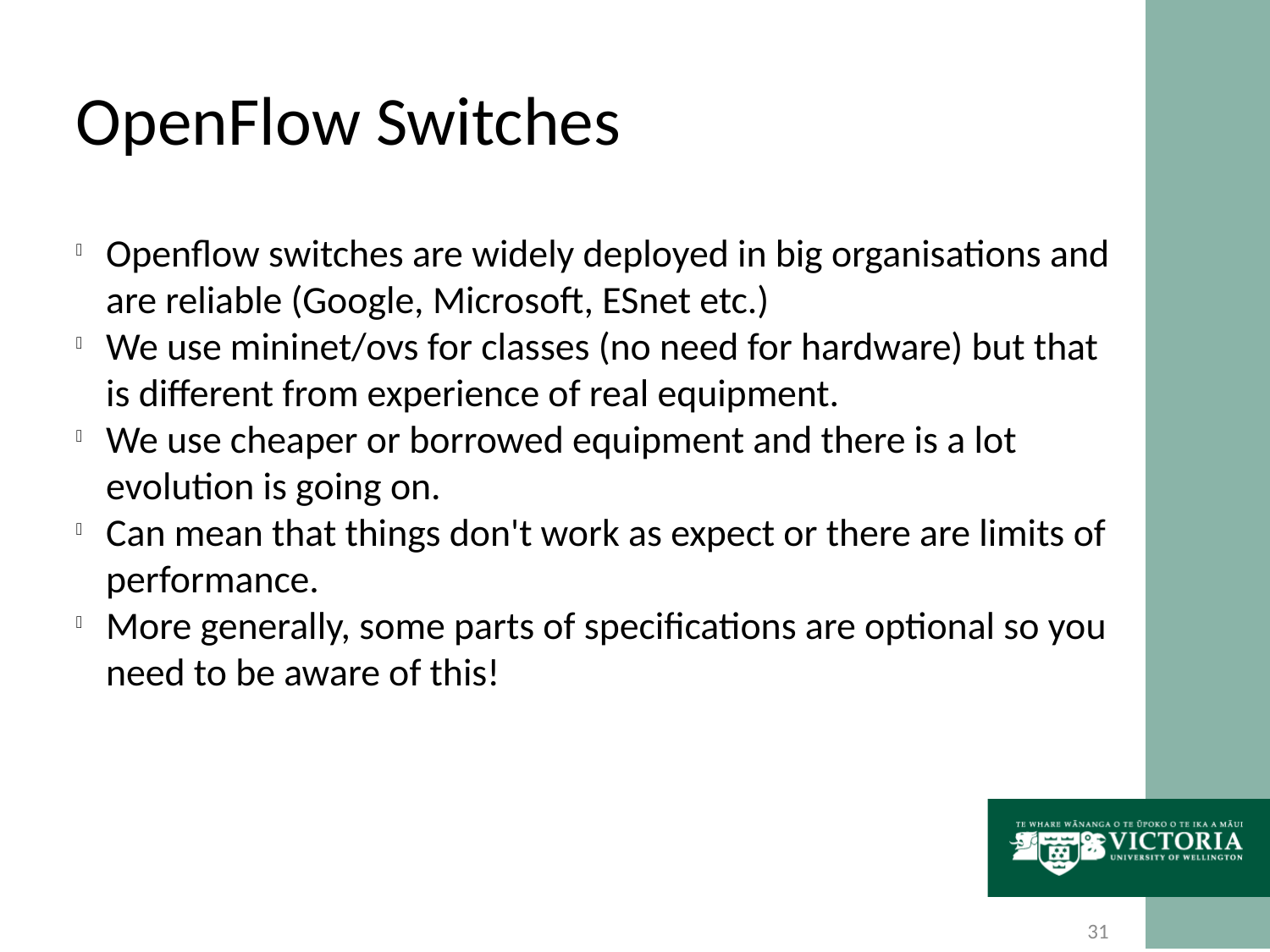

OpenFlow Switches
Openflow switches are widely deployed in big organisations and are reliable (Google, Microsoft, ESnet etc.)
We use mininet/ovs for classes (no need for hardware) but that is different from experience of real equipment.
We use cheaper or borrowed equipment and there is a lot evolution is going on.
Can mean that things don't work as expect or there are limits of performance.
More generally, some parts of specifications are optional so you need to be aware of this!

31